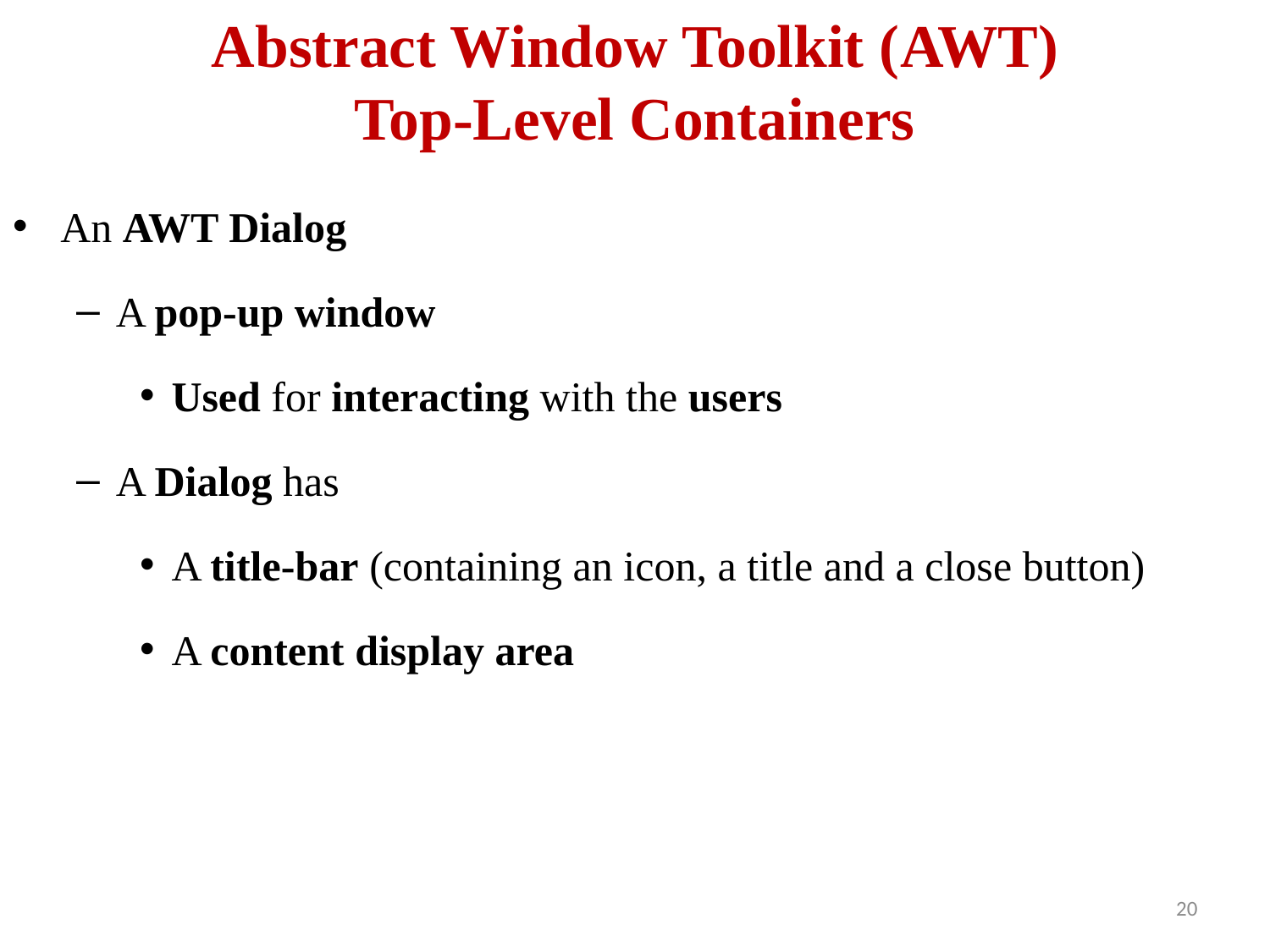

# Abstract Window Toolkit (AWT) Top-Level Containers
An AWT Dialog
A pop-up window
Used for interacting with the users
A Dialog has
A title-bar (containing an icon, a title and a close button)
A content display area

 20